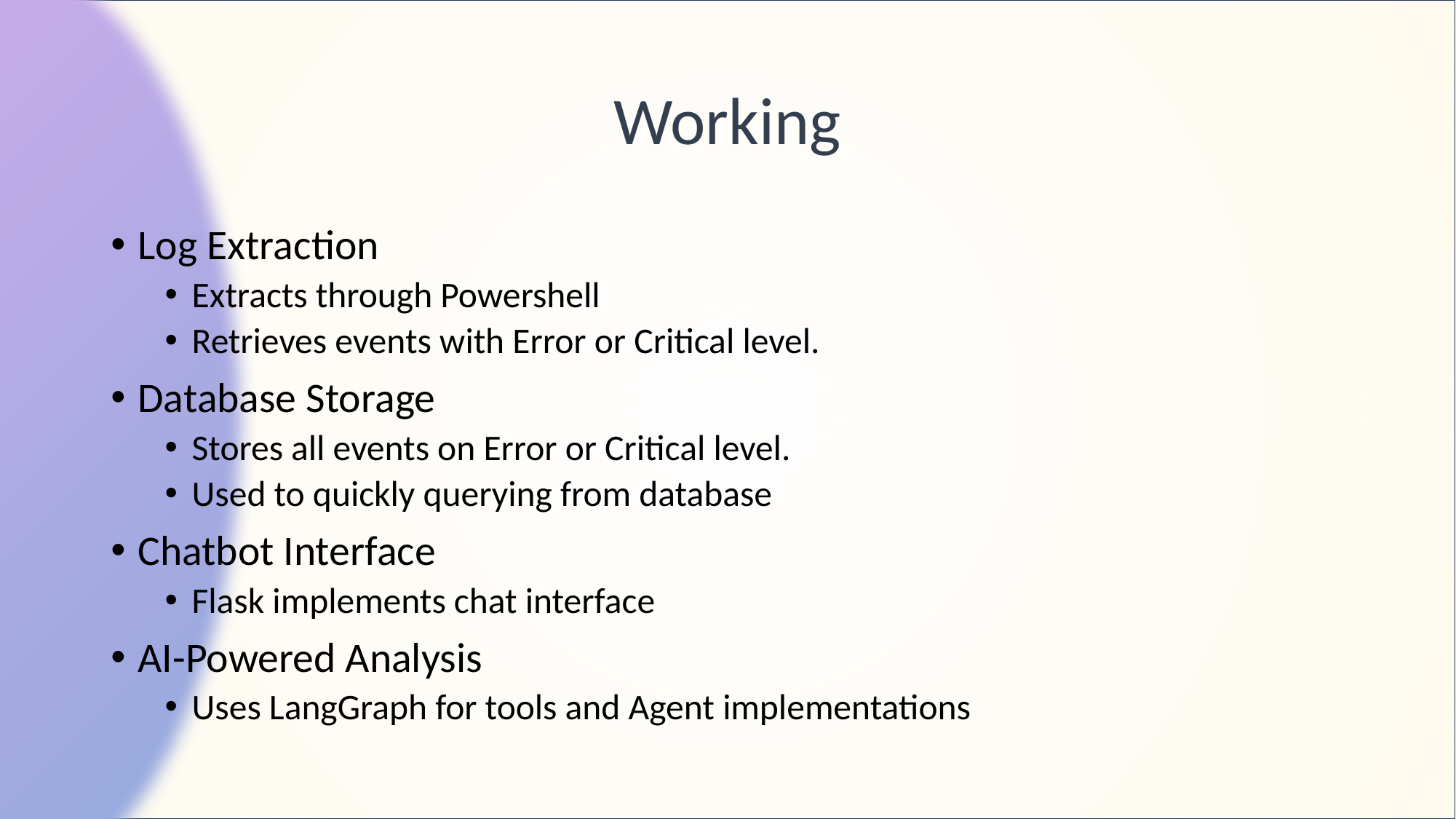

# Working
Log Extraction
Extracts through Powershell
Retrieves events with Error or Critical level.
Database Storage
Stores all events on Error or Critical level.
Used to quickly querying from database
Chatbot Interface
Flask implements chat interface
AI-Powered Analysis
Uses LangGraph for tools and Agent implementations